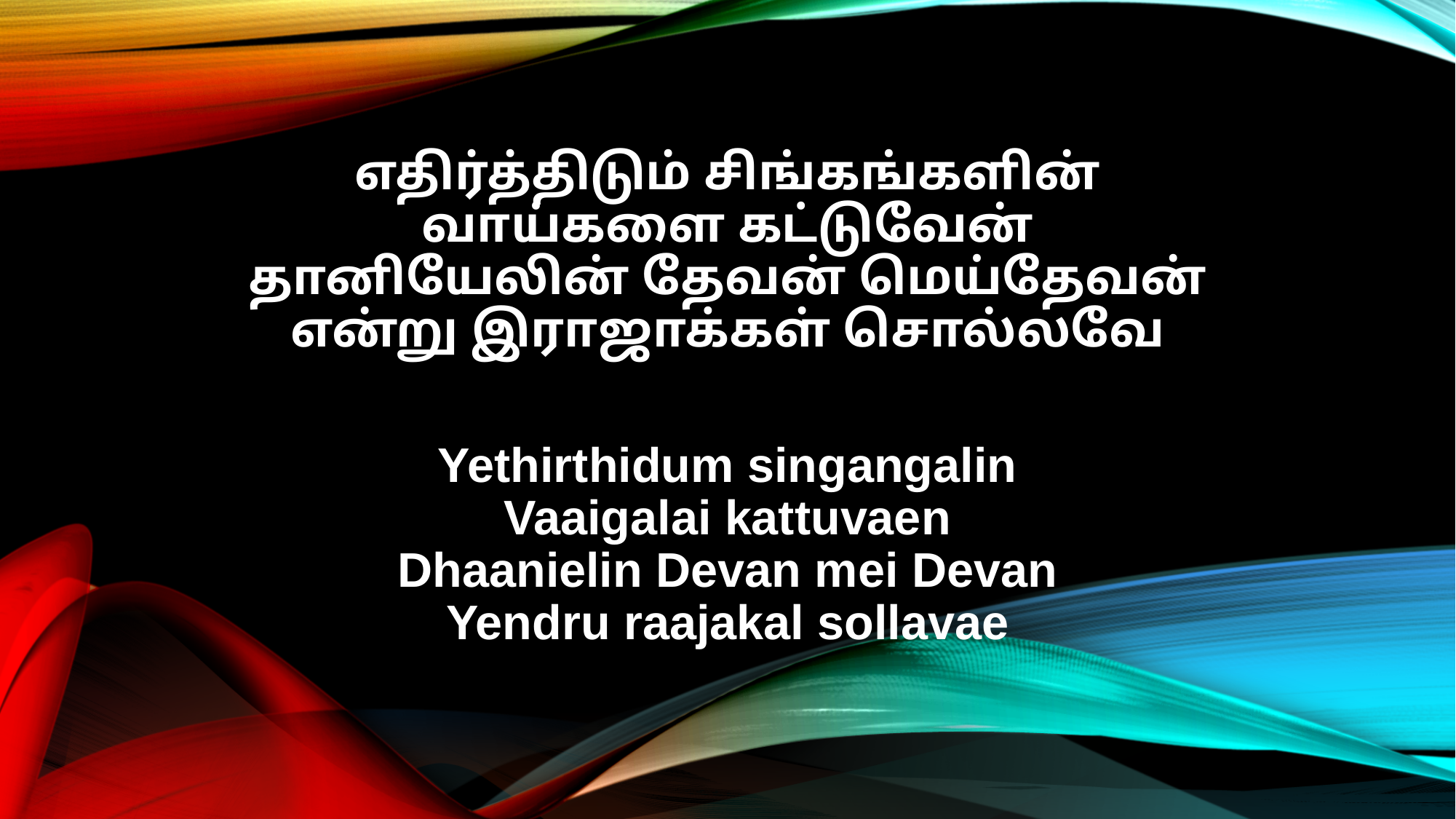

எதிர்த்திடும் சிங்கங்களின்
வாய்களை கட்டுவேன்
தானியேலின் தேவன் மெய்தேவன்
என்று இராஜாக்கள் சொல்லவே

Yethirthidum singangalin
Vaaigalai kattuvaen
Dhaanielin Devan mei Devan
Yendru raajakal sollavae